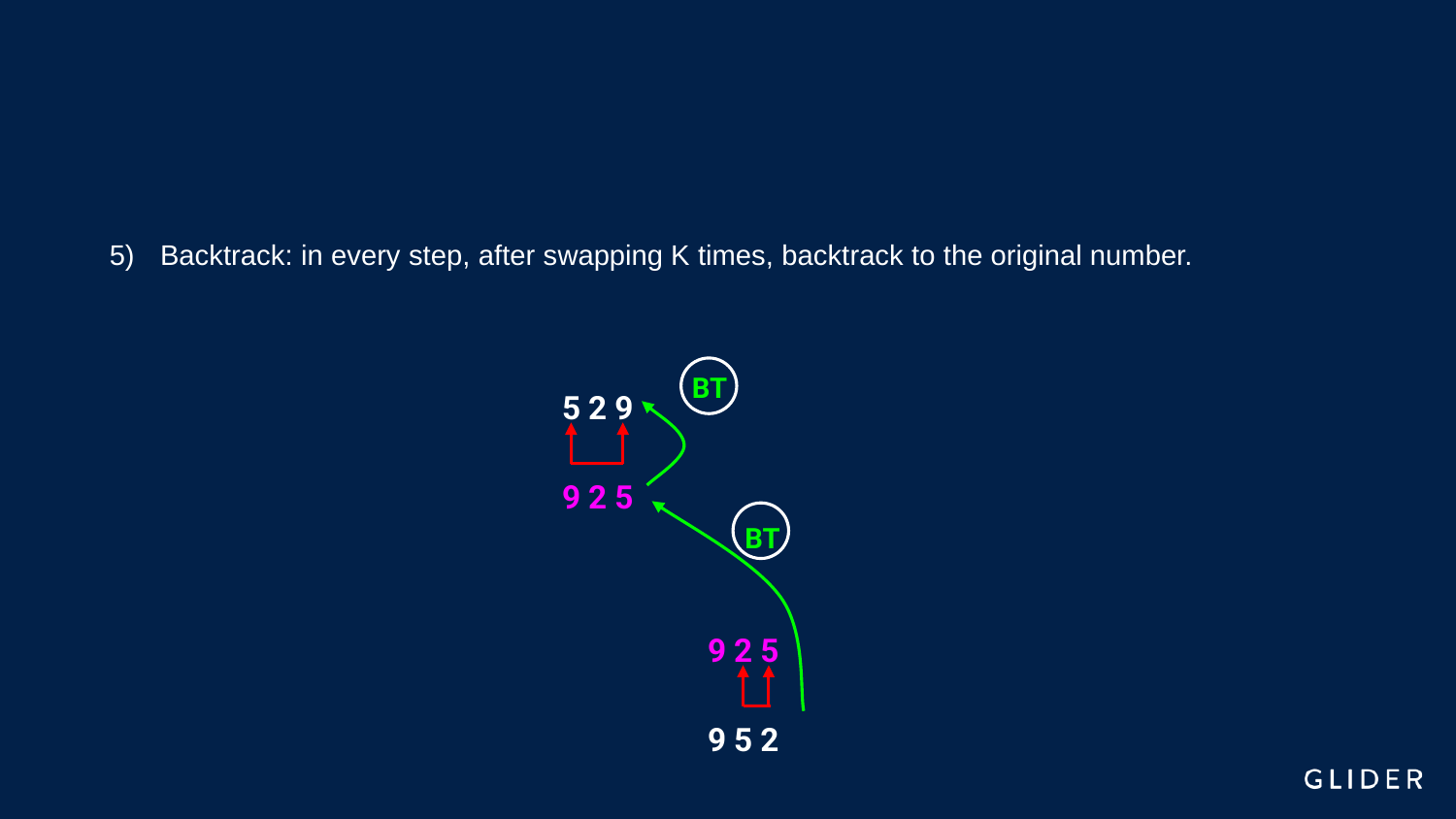

Backtrack: in every step, after swapping K times, backtrack to the original number.
BT

5 2 9

9 2 5

BT

9 2 5

9 5 2